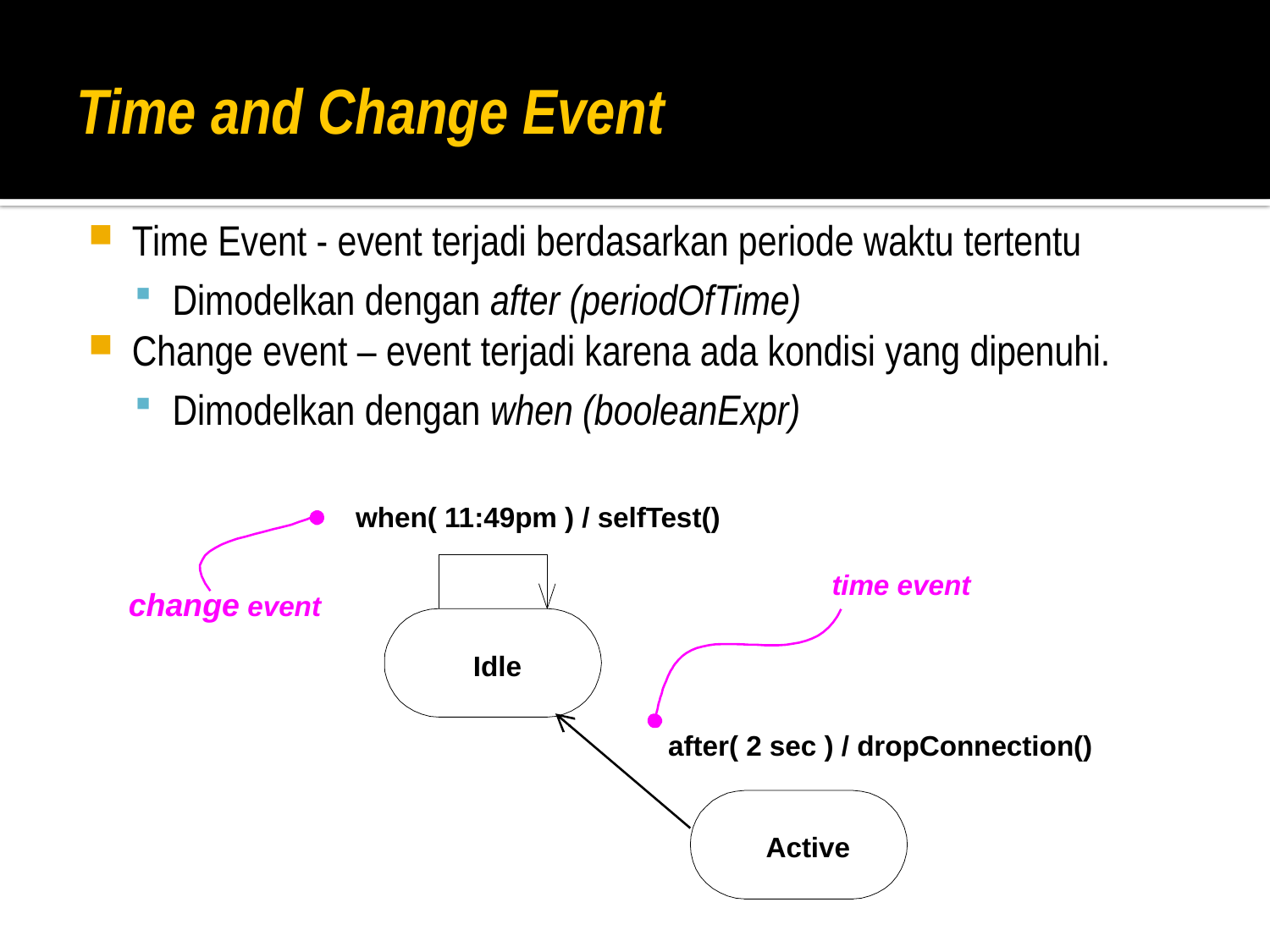

# Time and Change Event
Time Event - event terjadi berdasarkan periode waktu tertentu
Dimodelkan dengan after (periodOfTime)
Change event – event terjadi karena ada kondisi yang dipenuhi.
Dimodelkan dengan when (booleanExpr)

when( 11:49pm ) / selfTest()

time event

change event

Idle

after( 2 sec ) / dropConnection()

Active